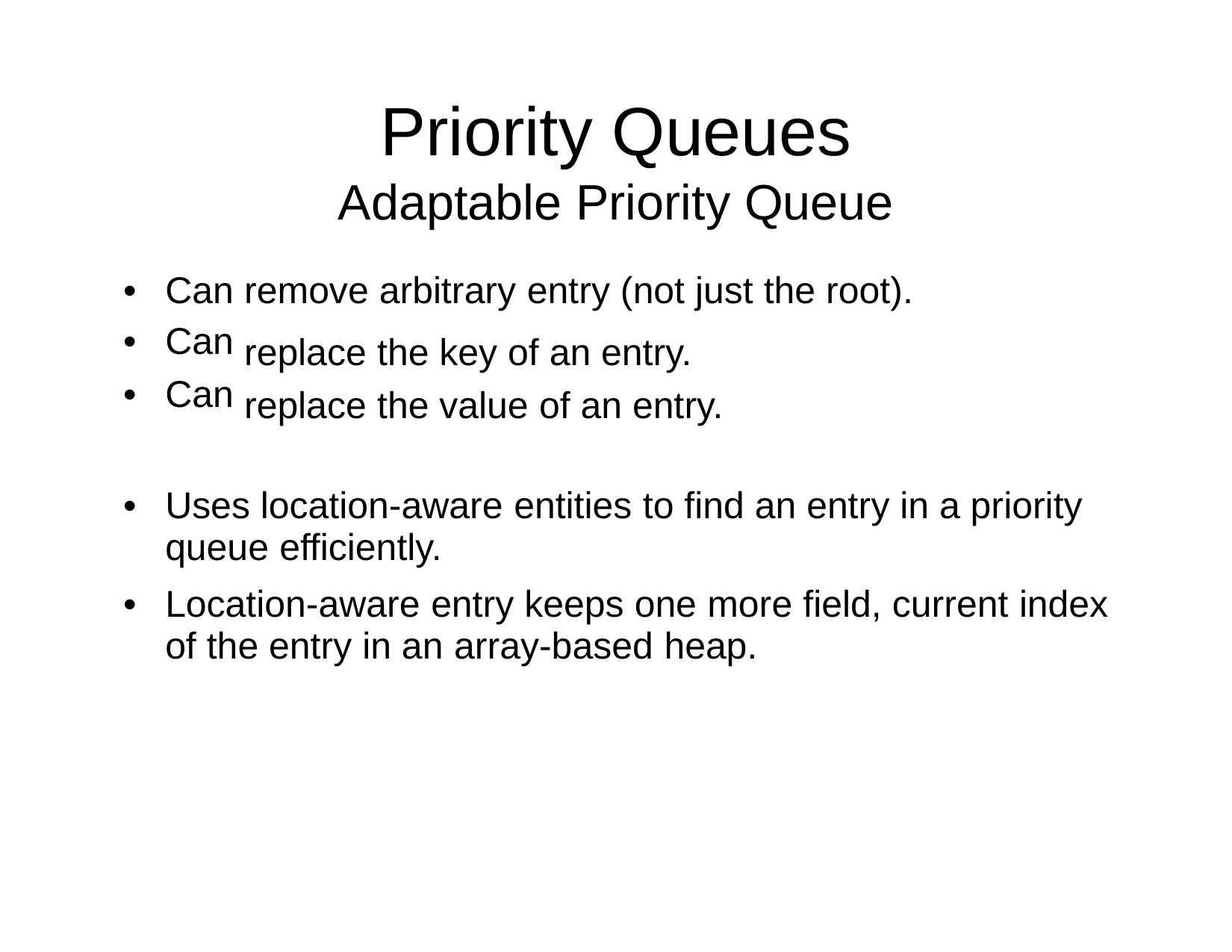

Priority
Queues
Adaptable Priority Queue
•
•
•
Can
Can
Can
remove
replace replace
arbitrary entry (not just the root).
the key of an entry. the value of an entry.
•
Uses location-aware entities to find an entry in
queue efficiently.
a priority
•
Location-aware entry keeps one more field, current index
of the entry in an array-based heap.